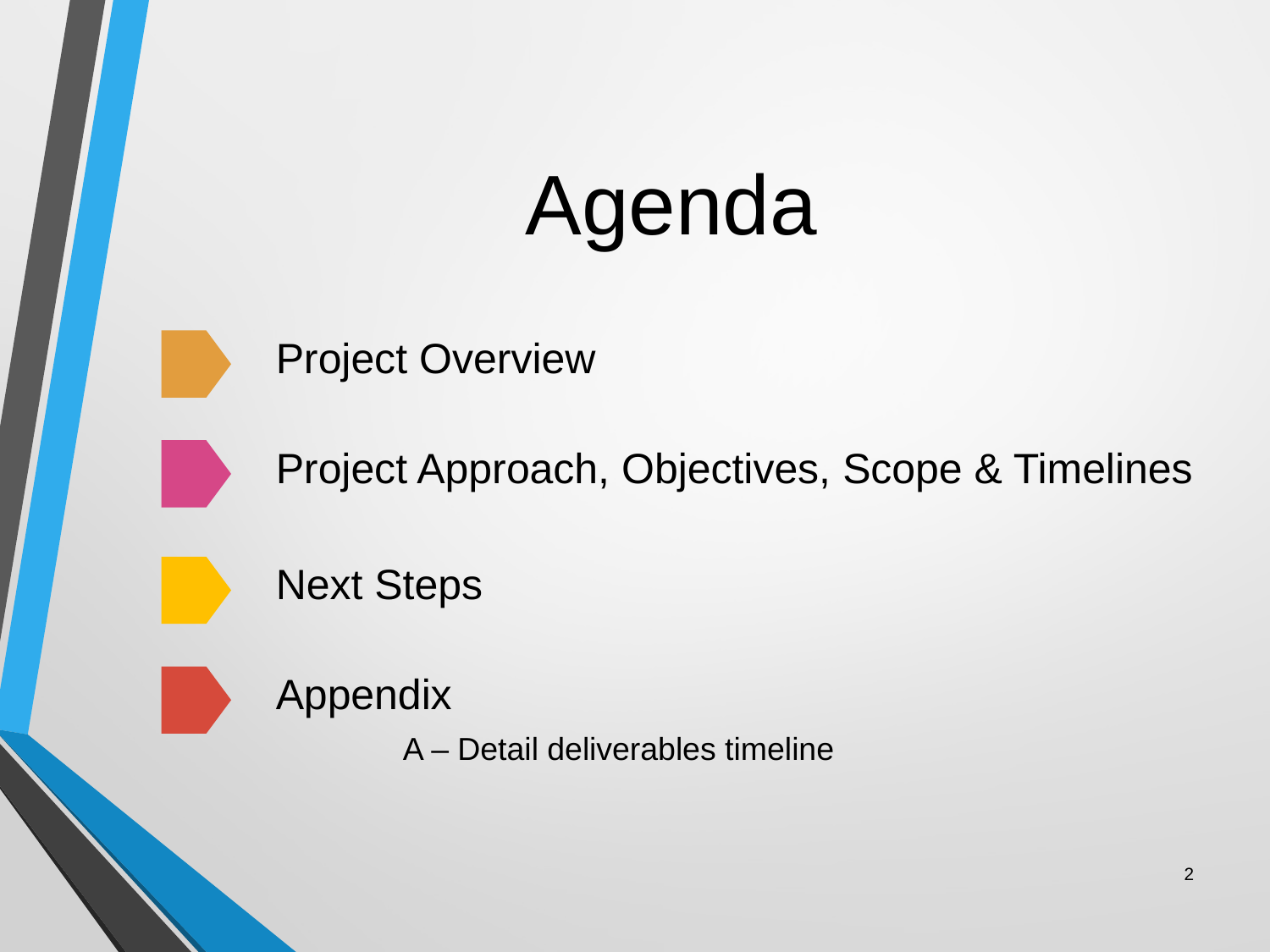

# Agenda
Project Overview

Project Approach, Objectives, Scope & Timelines

Next Steps

Appendix
	A – Detail deliverables timeline

2